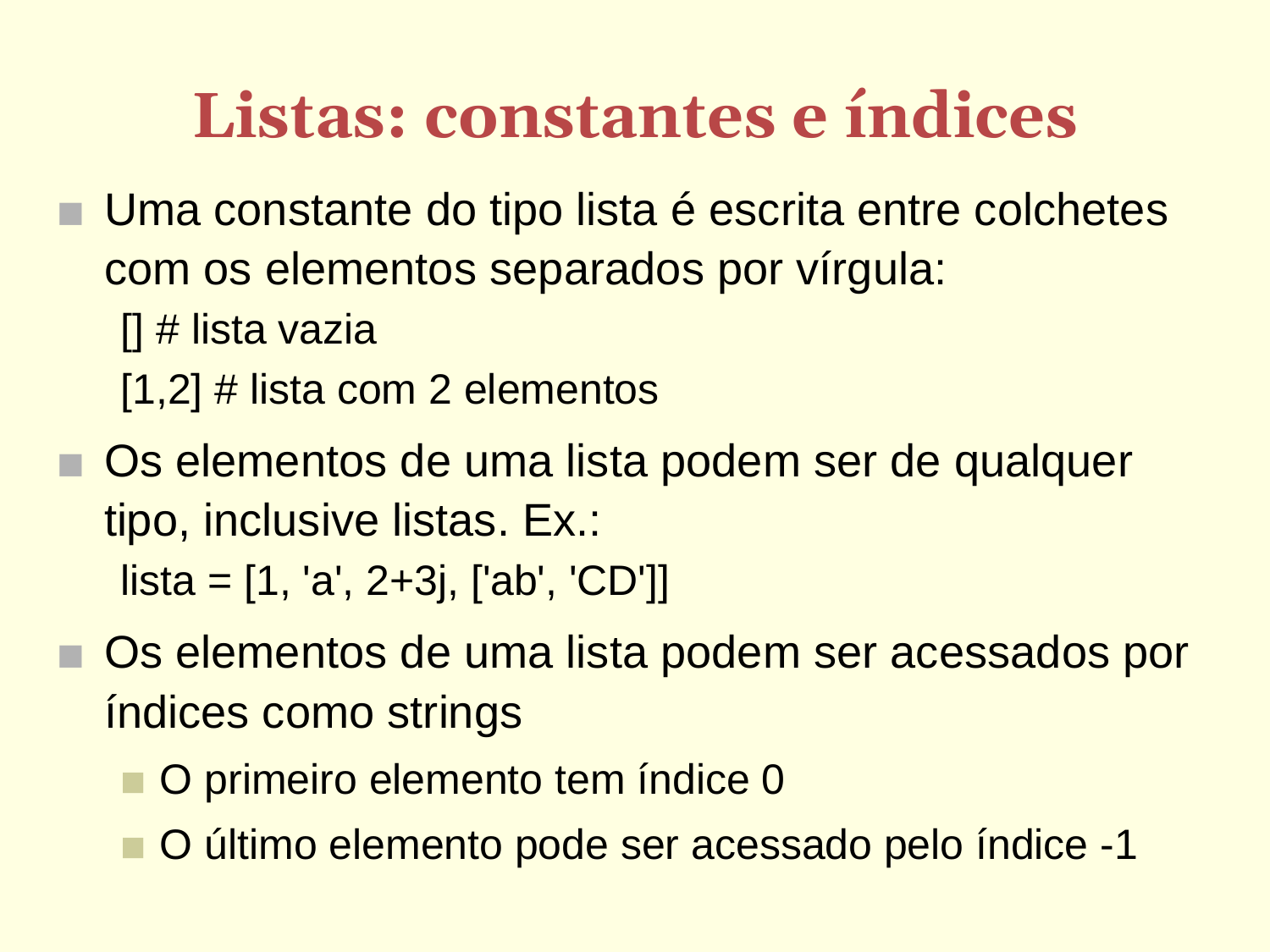

# Listas: constantes e índices
Uma constante do tipo lista é escrita entre colchetes com os elementos separados por vírgula:
[] # lista vazia
[1,2] # lista com 2 elementos
Os elementos de uma lista podem ser de qualquer tipo, inclusive listas. Ex.:
lista = [1, 'a', 2+3j, ['ab', 'CD']]
Os elementos de uma lista podem ser acessados por índices como strings
O primeiro elemento tem índice 0
O último elemento pode ser acessado pelo índice -1